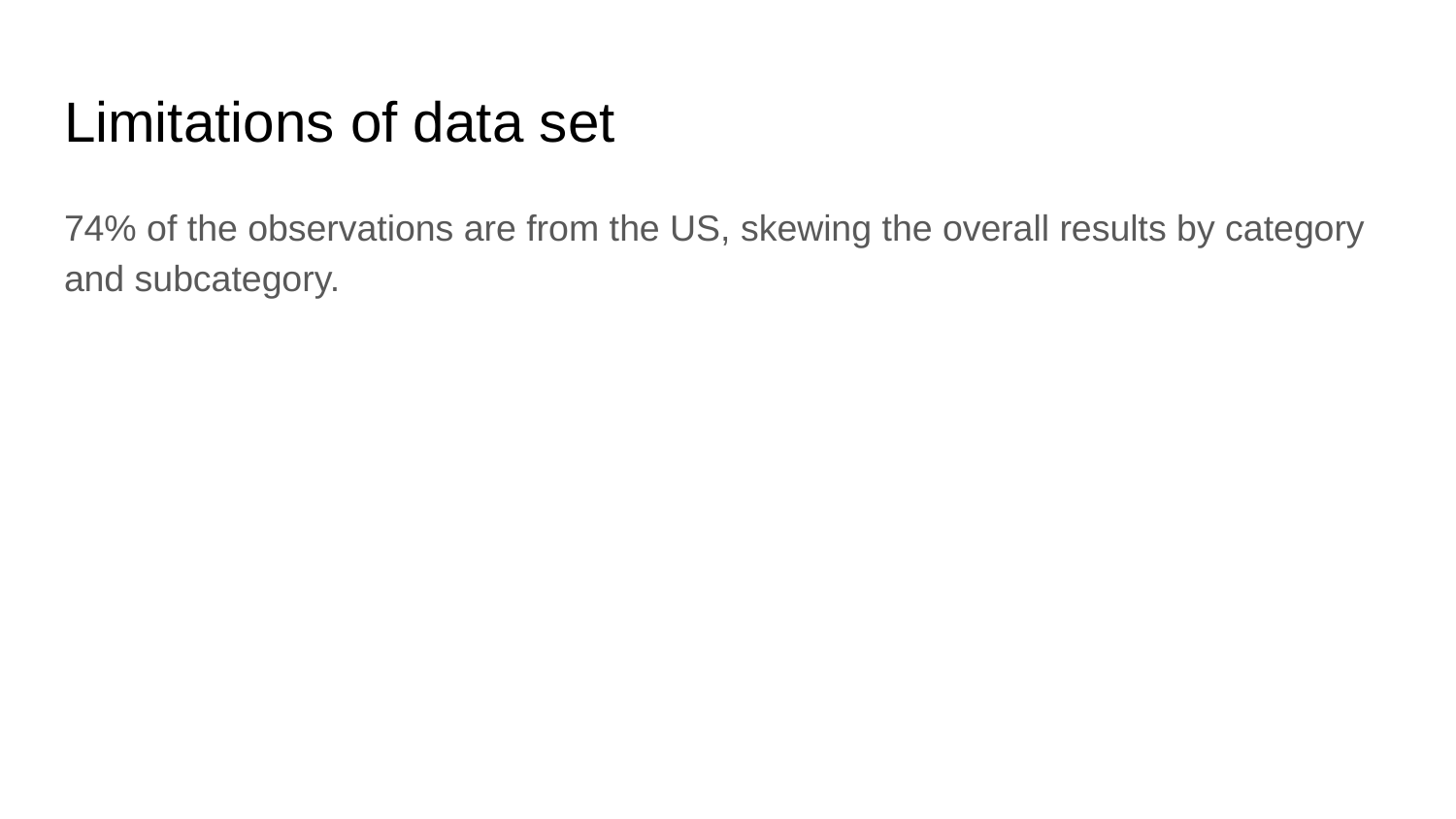

# Limitations of data set
74% of the observations are from the US, skewing the overall results by category and subcategory.